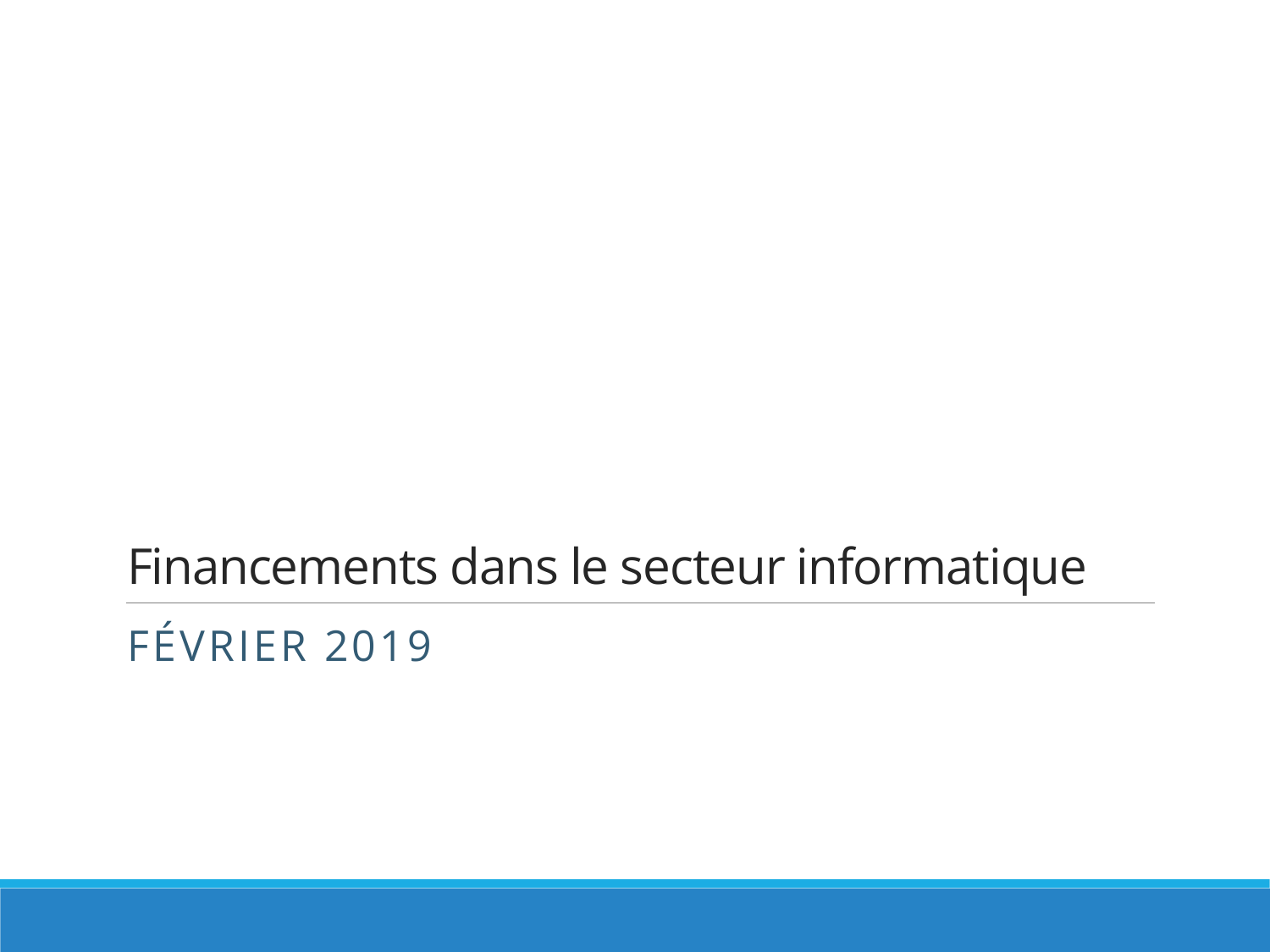

# Financements dans le secteur informatique
Février 2019